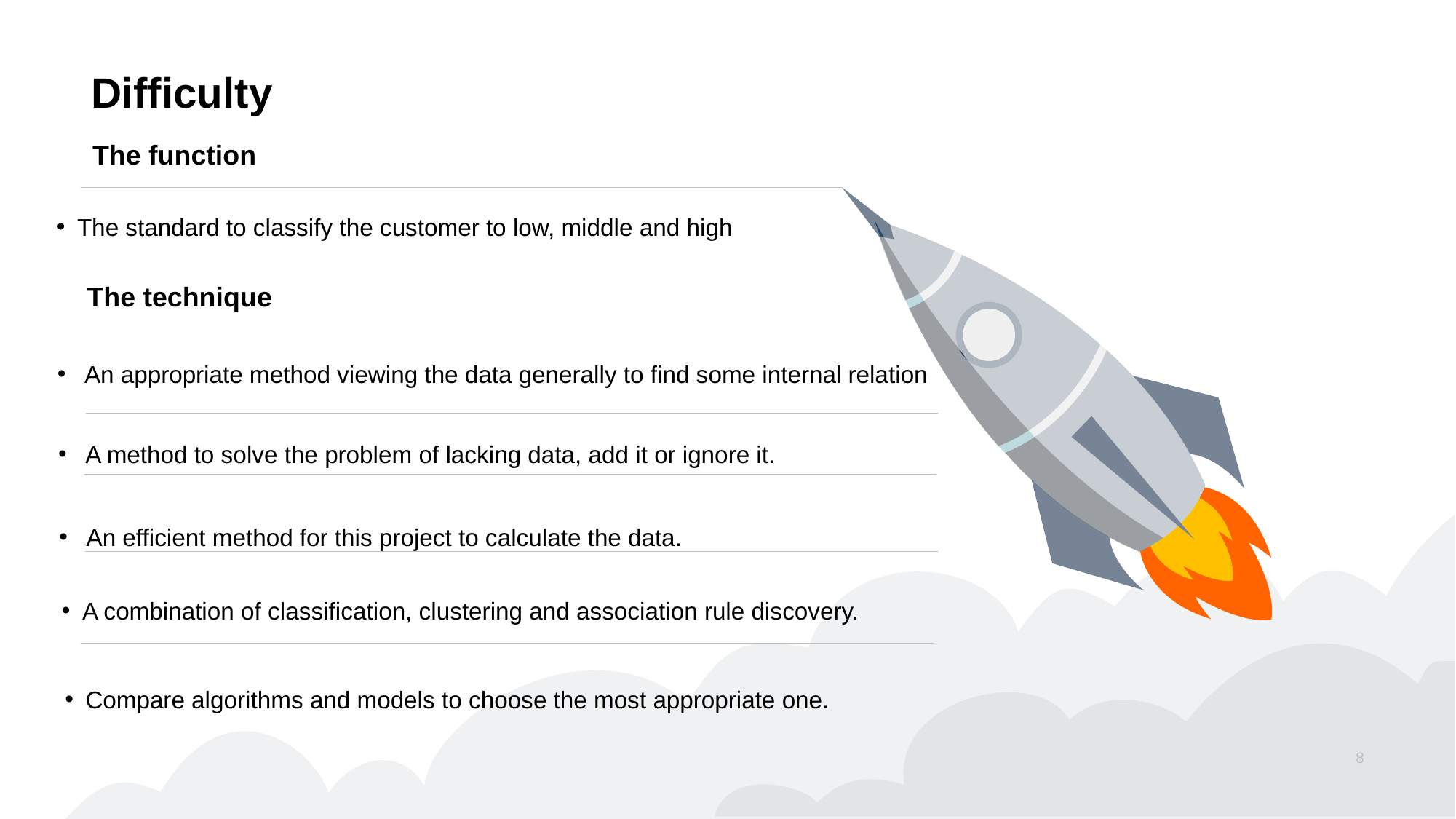

# Difficulty
The function
The standard to classify the customer to low, middle and high

The technique
 An appropriate method viewing the data generally to find some internal relation

A combination of classification, clustering and association rule discovery.

 A method to solve the problem of lacking data, add it or ignore it.
 An efficient method for this project to calculate the data.
Compare algorithms and models to choose the most appropriate one.
8